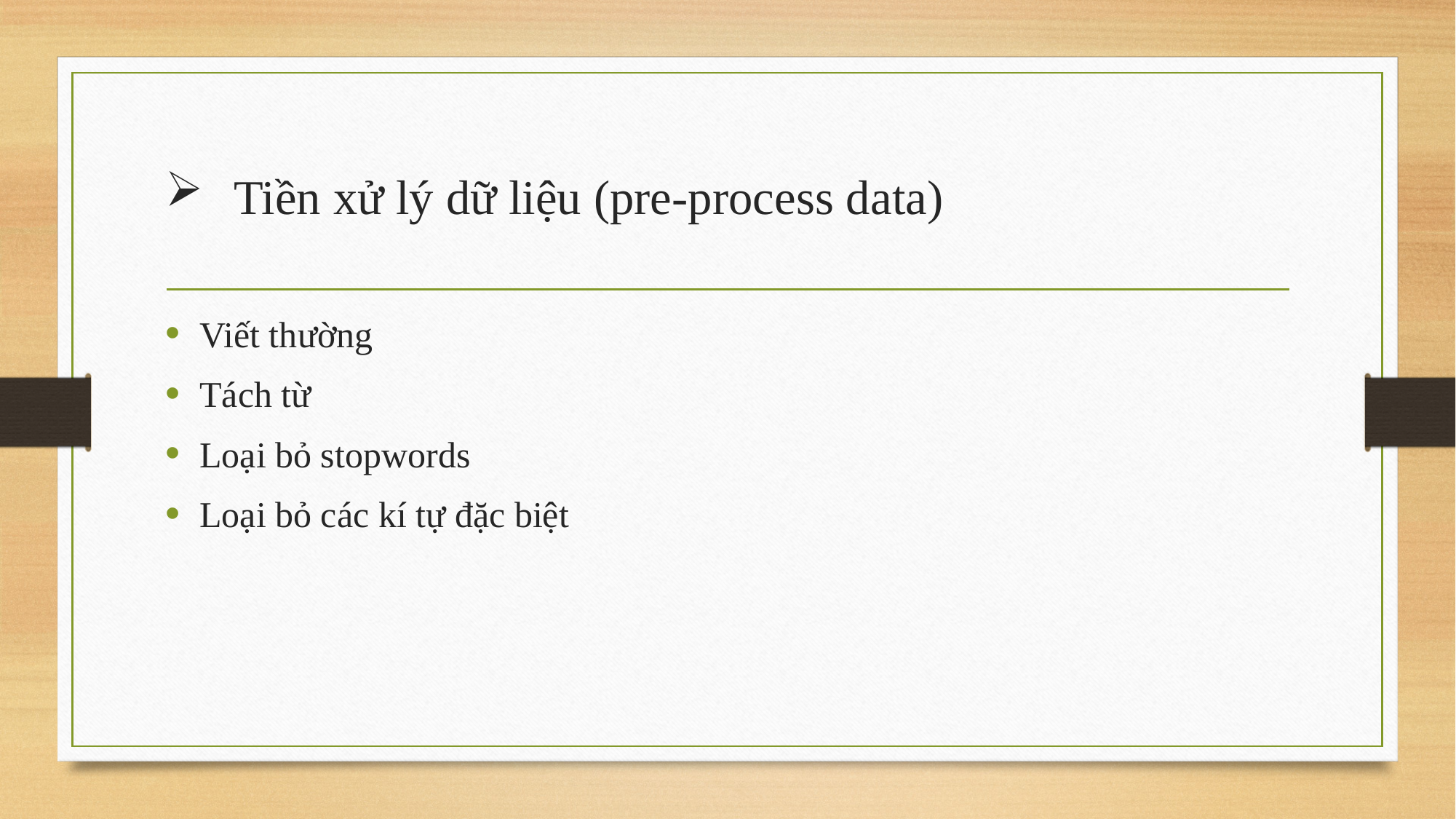

# Tiền xử lý dữ liệu (pre-process data)
Viết thường
Tách từ
Loại bỏ stopwords
Loại bỏ các kí tự đặc biệt